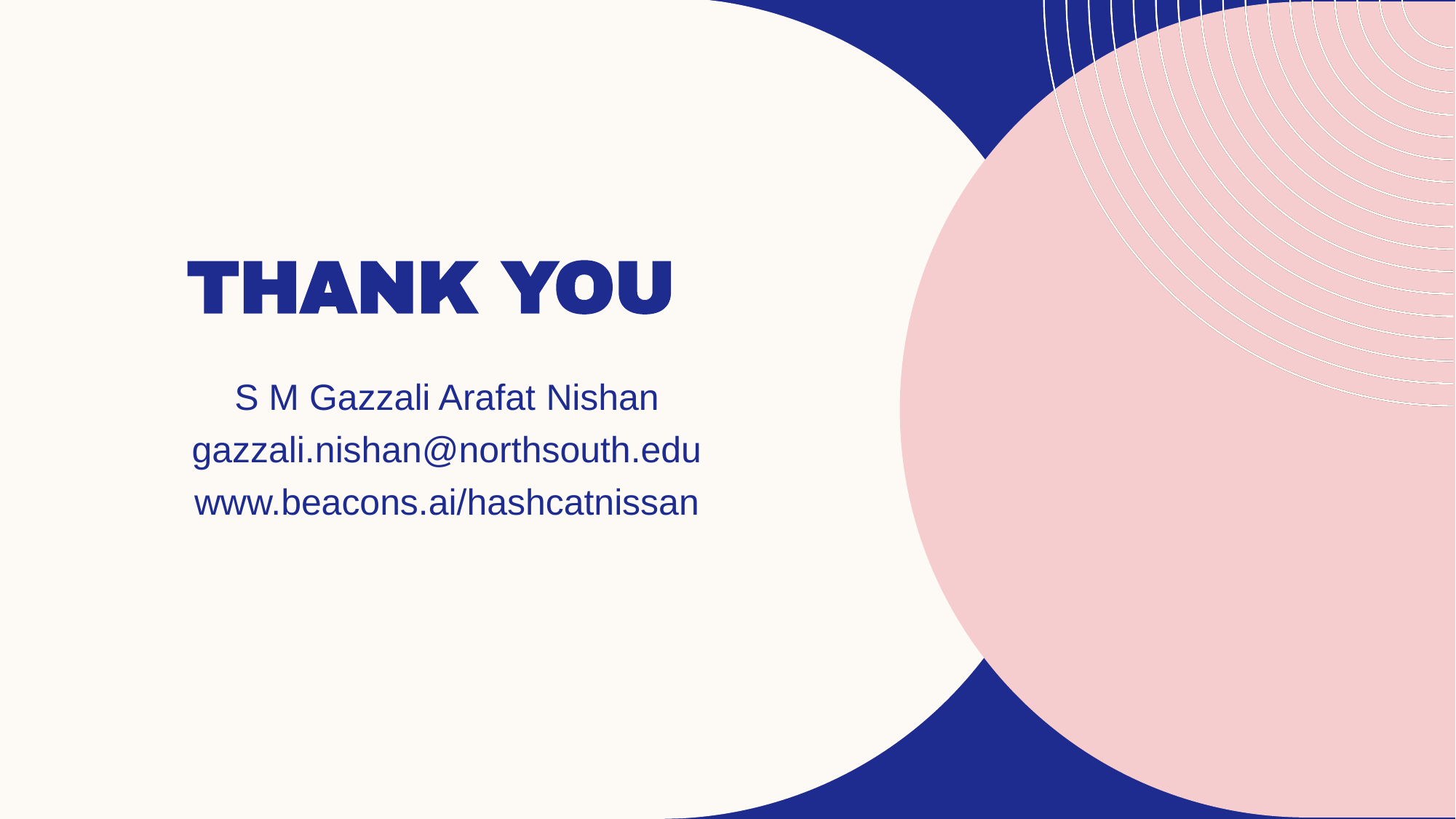

# THANK YOU
S M Gazzali Arafat Nishan
gazzali.nishan@northsouth.edu
www.beacons.ai/hashcatnissan